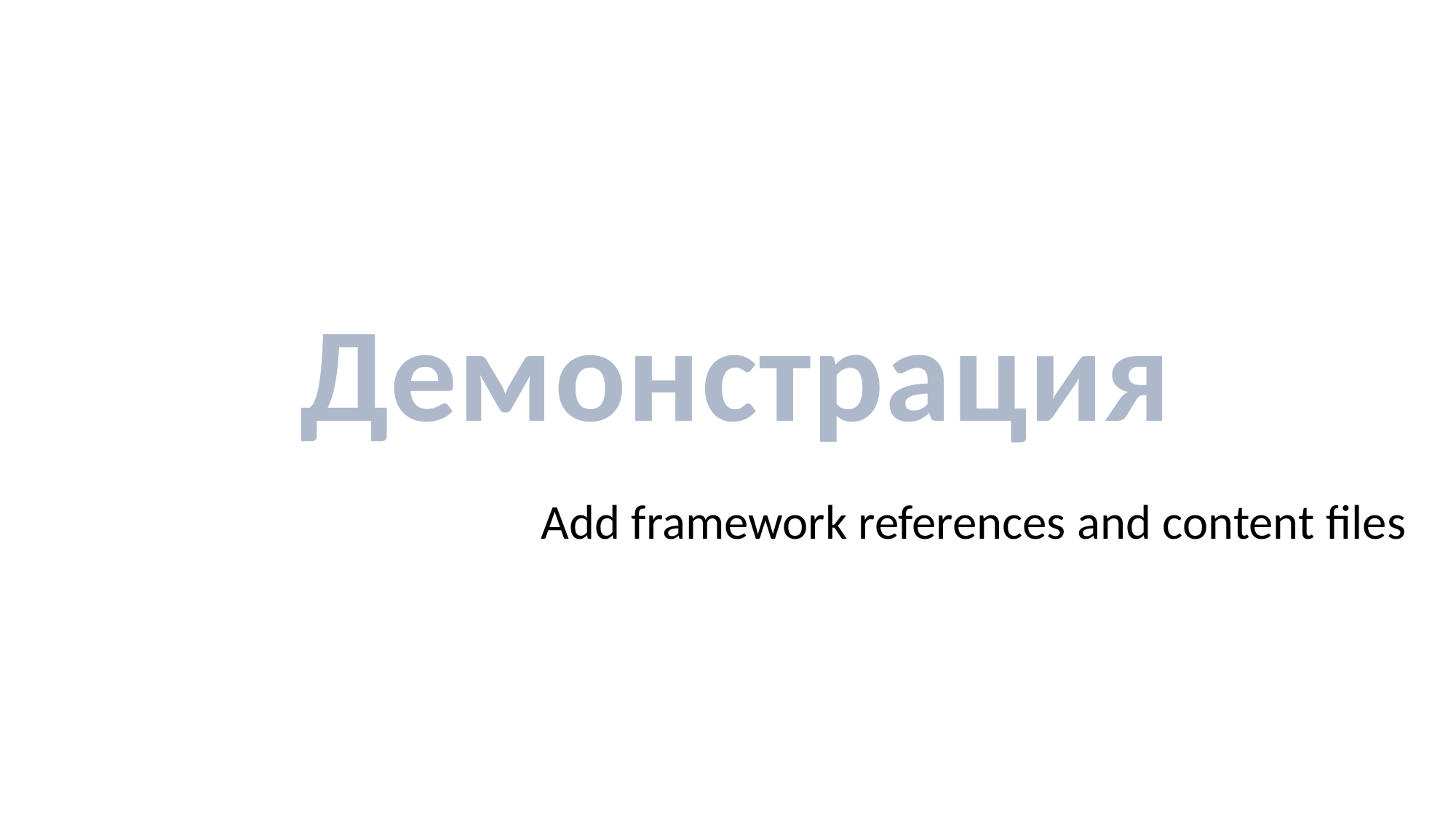

# Add framework references and content files